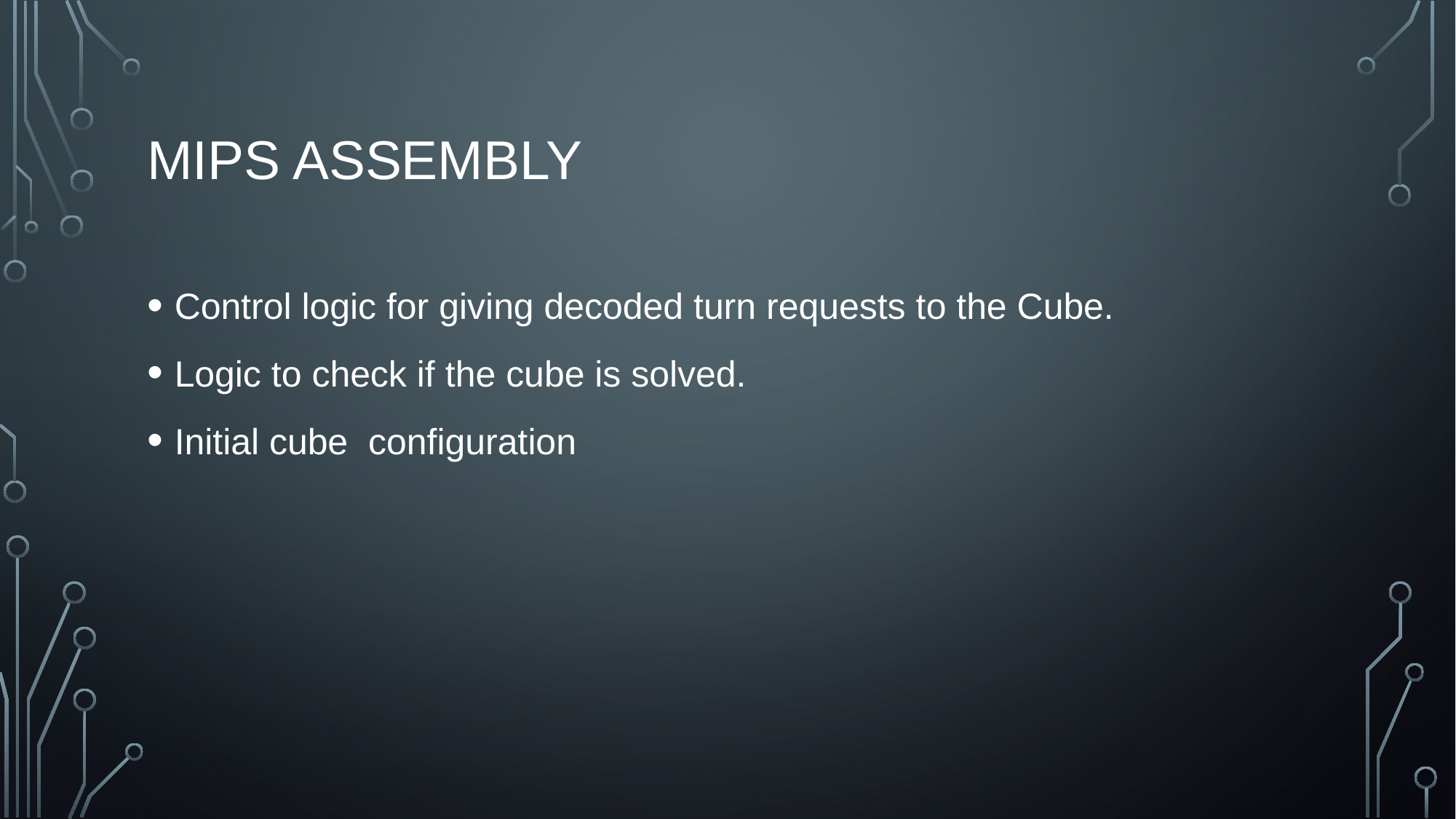

# MIPS ASSEMBLY
Control logic for giving decoded turn requests to the Cube.
Logic to check if the cube is solved.
Initial cube  configuration